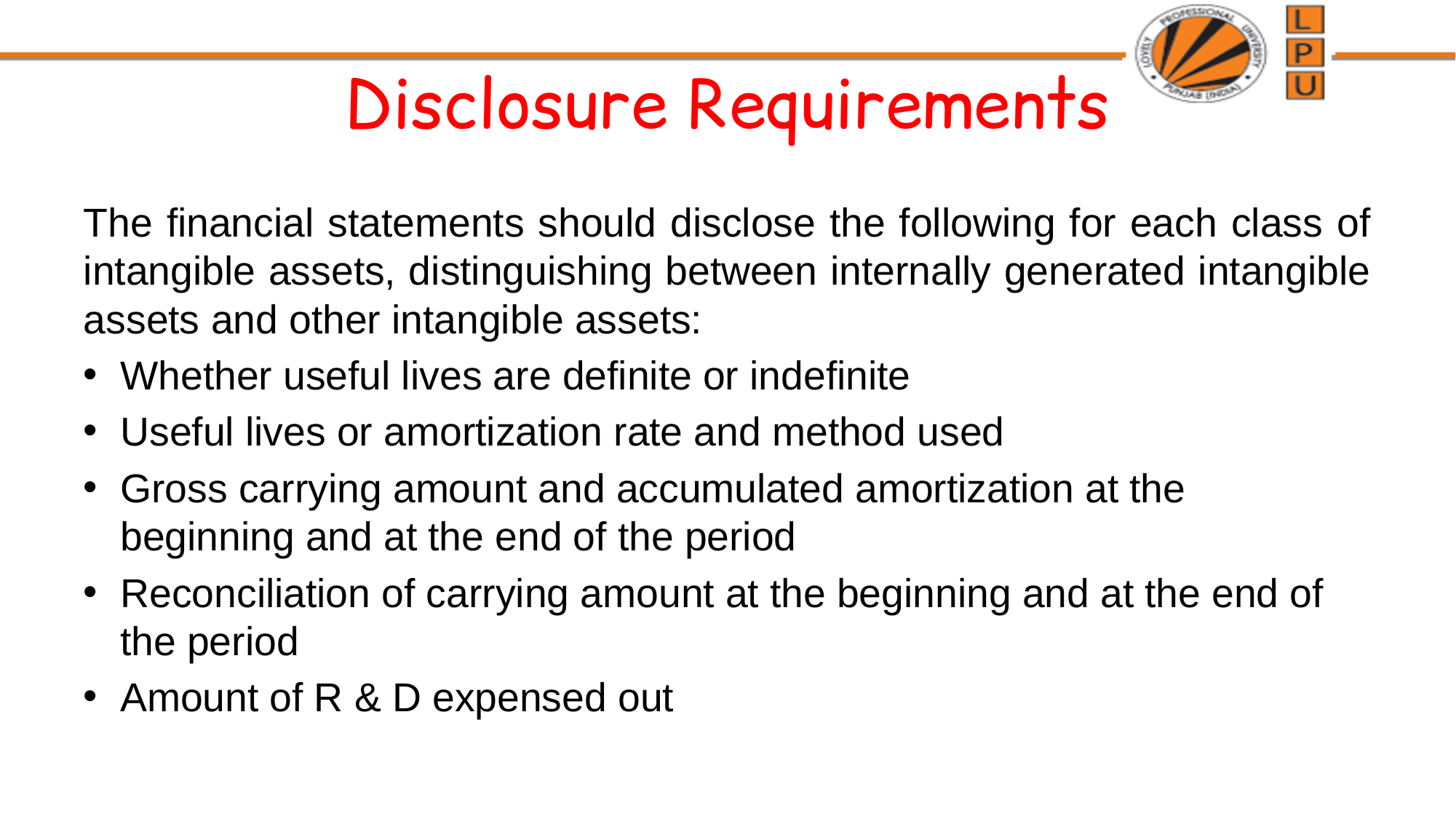

# Disclosure Requirements
The financial statements should disclose the following for each class of intangible assets, distinguishing between internally generated intangible assets and other intangible assets:
Whether useful lives are definite or indefinite
Useful lives or amortization rate and method used
Gross carrying amount and accumulated amortization at the beginning and at the end of the period
Reconciliation of carrying amount at the beginning and at the end of the period
Amount of R & D expensed out